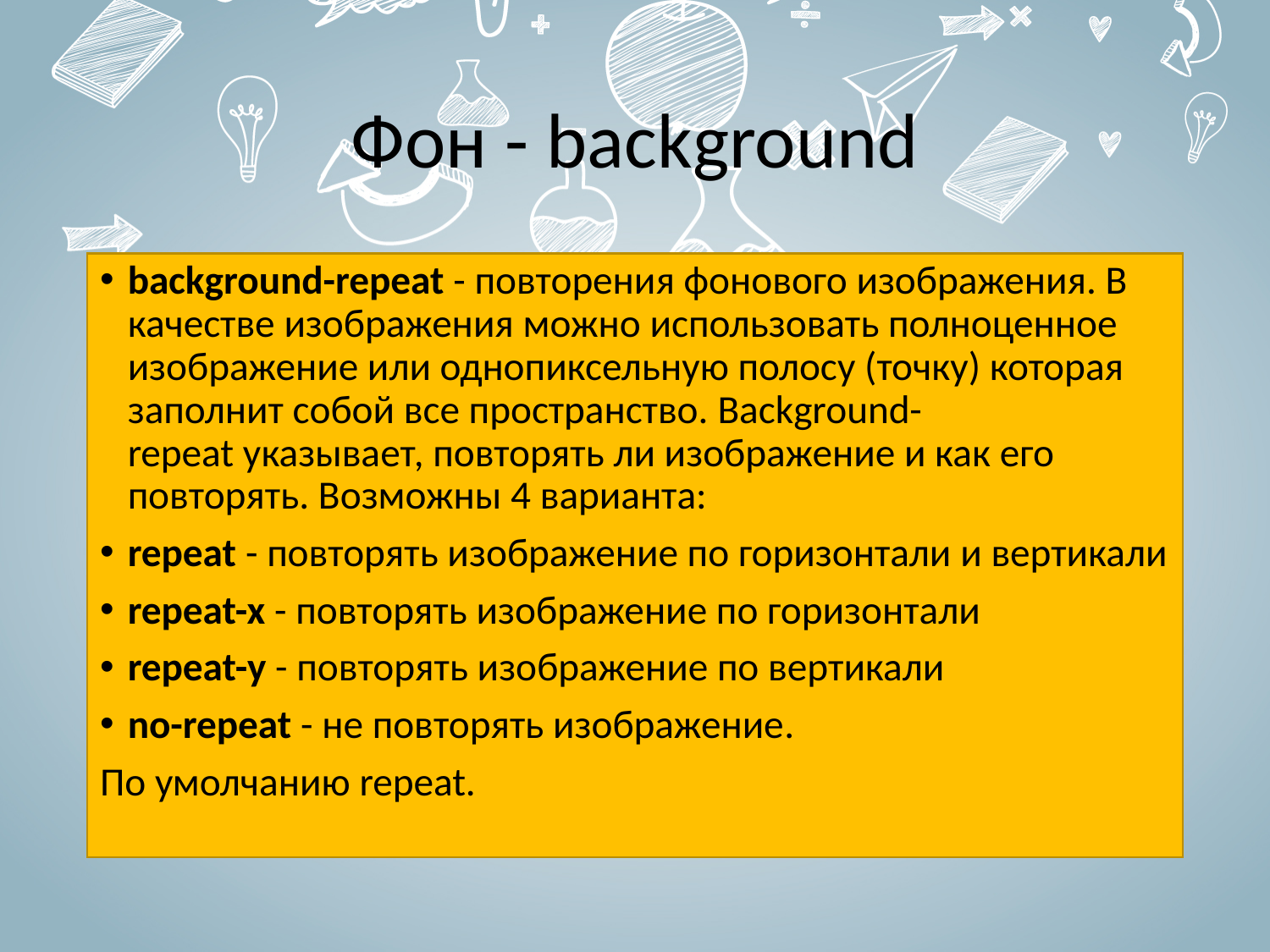

# Фон - background
background-repeat - повторения фонового изображения. В качестве изображения можно использовать полноценное изображение или однопиксельную полосу (точку) которая заполнит собой все пространство. Background-repeat указывает, повторять ли изображение и как его повторять. Возможны 4 варианта:
repeat - повторять изображение по горизонтали и вертикали
repeat-x - повторять изображение по горизонтали
repeat-y - повторять изображение по вертикали
no-repeat - не повторять изображение.
По умолчанию repeat.